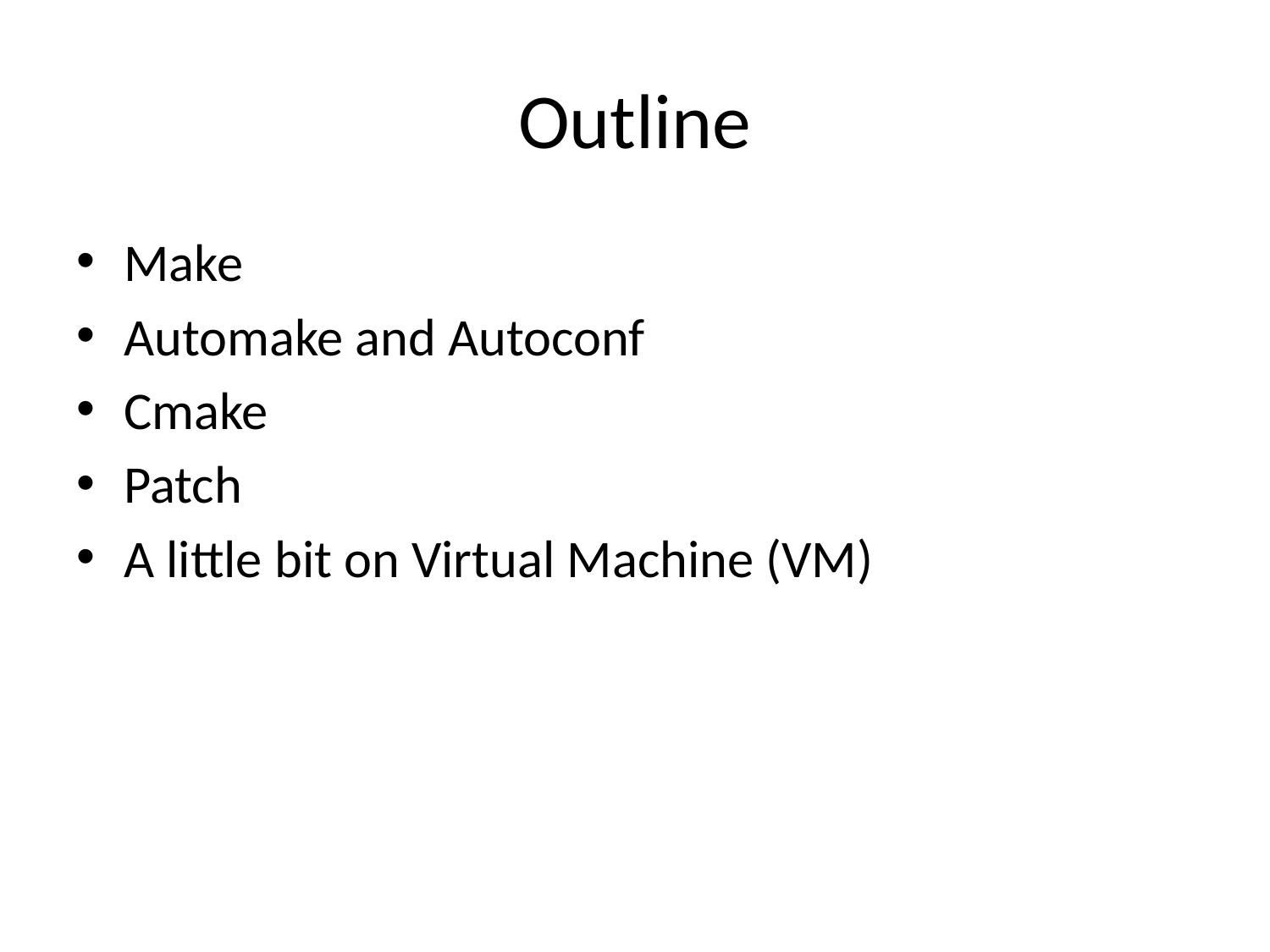

# Outline
Make
Automake and Autoconf
Cmake
Patch
A little bit on Virtual Machine (VM)